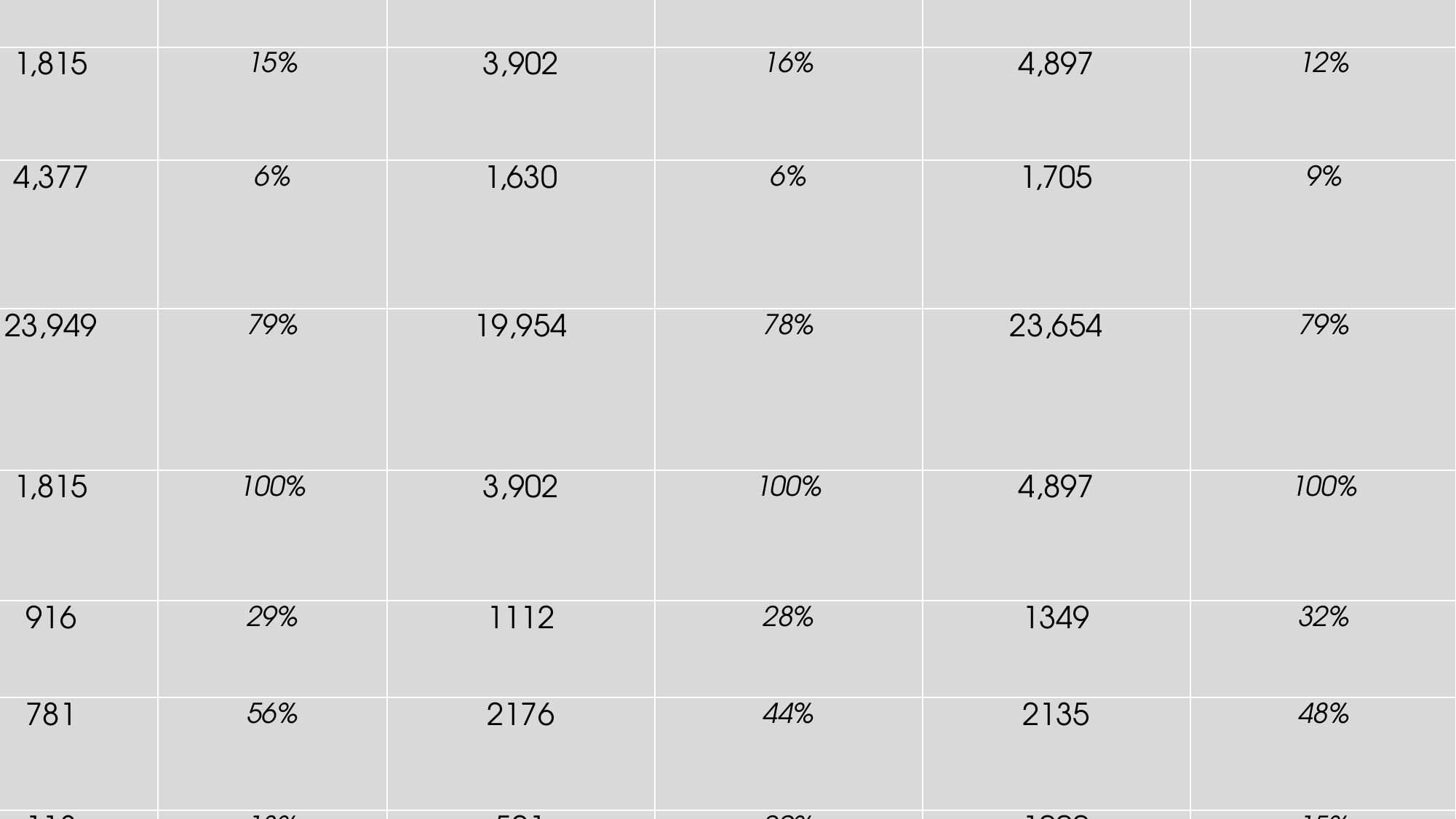

2017 OPPORTUNITY STATUS BY AGE
|  | 16-18 |  | 19-21 |  | 22-24 |  | CURRENT TOTALS |  | 2016 |
| --- | --- | --- | --- | --- | --- | --- | --- | --- | --- |
| TOTAL POPULATION | 100% | 30,141 | 100% | 25,486 | 100% | 30,256 | 100% | 85,883 | 139,735 |
| Opportunity Youth | 6% | 1,815 | 15% | 3,902 | 16% | 4,897 | 12% | 10,614 | 18,817 |
| Working Without Diploma | 15% | 4,377 | 6% | 1,630 | 6% | 1,705 | 9% | 7,712 | 5,513 |
| Not an Opportunity Youth | 80% | 23,949 | 79% | 19,954 | 78% | 23,654 | 79% | 67,557 | 115,405 |
| OPPORTUNITY YOUTH | 100% | 1,815 | 100% | 3,902 | 100% | 4,897 | 100% | 10,614 | 18,817 |
| No Diploma | 50% | 916 | 29% | 1112 | 28% | 1349 | 32% | 3377 | 5,639 |
| HS Diploma or GED | 43% | 781 | 56% | 2176 | 44% | 2135 | 48% | 5092 | 7,401 |
| Some College, no Degree | 7% | 118 | 13% | 521 | 20% | 1000 | 15% | 1639 | 3,608 |
| Degree(Associates or higher | 0% | 0 | 2% | 93 | 8% | 413 | 5% | 506 | 2,169 |